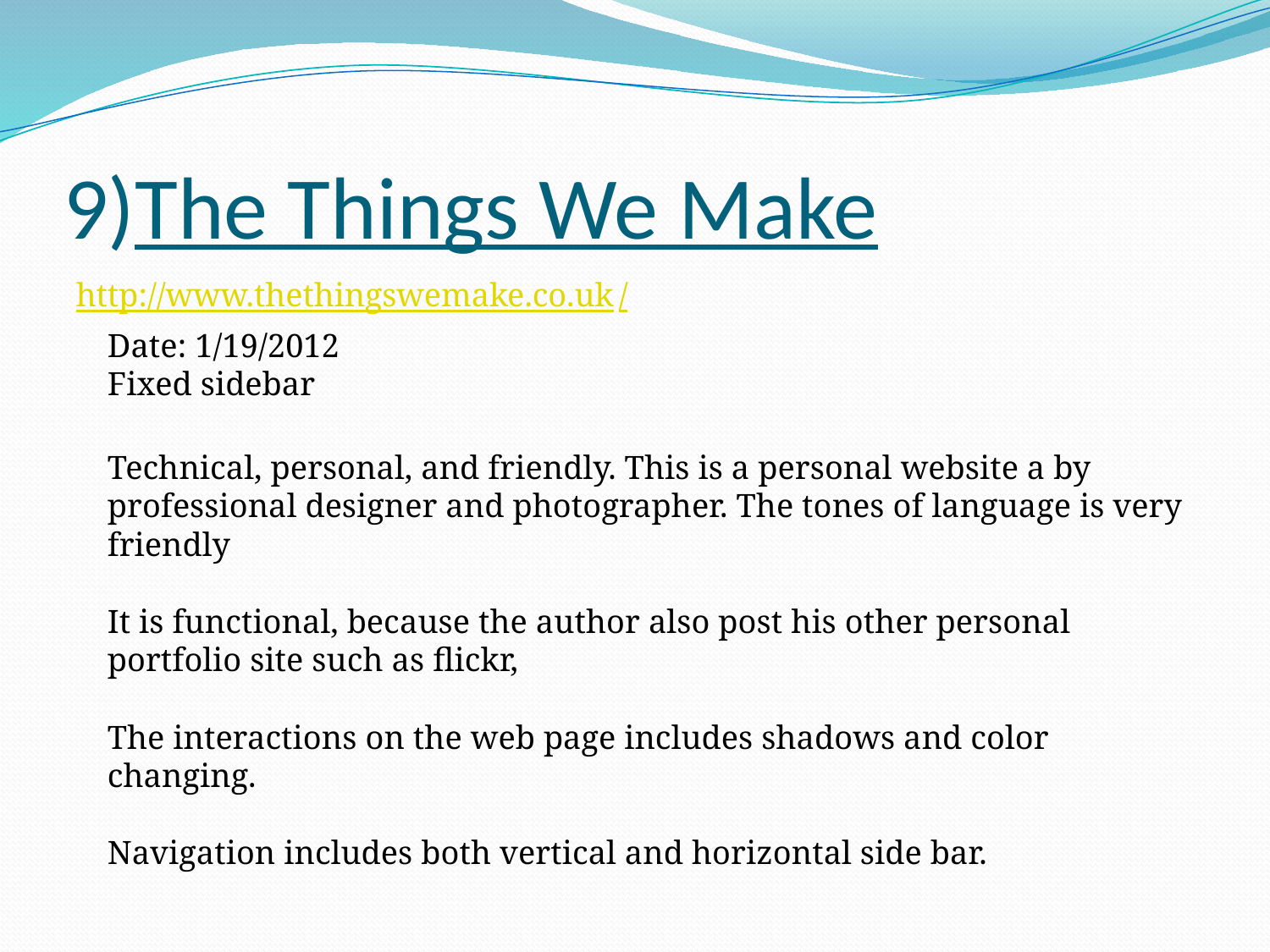

# 9)The Things We Make
http://www.thethingswemake.co.uk/
	Date: 1/19/2012
Fixed sidebar
Technical, personal, and friendly. This is a personal website a by professional designer and photographer. The tones of language is very friendly
It is functional, because the author also post his other personal portfolio site such as flickr,
The interactions on the web page includes shadows and color changing.
Navigation includes both vertical and horizontal side bar.